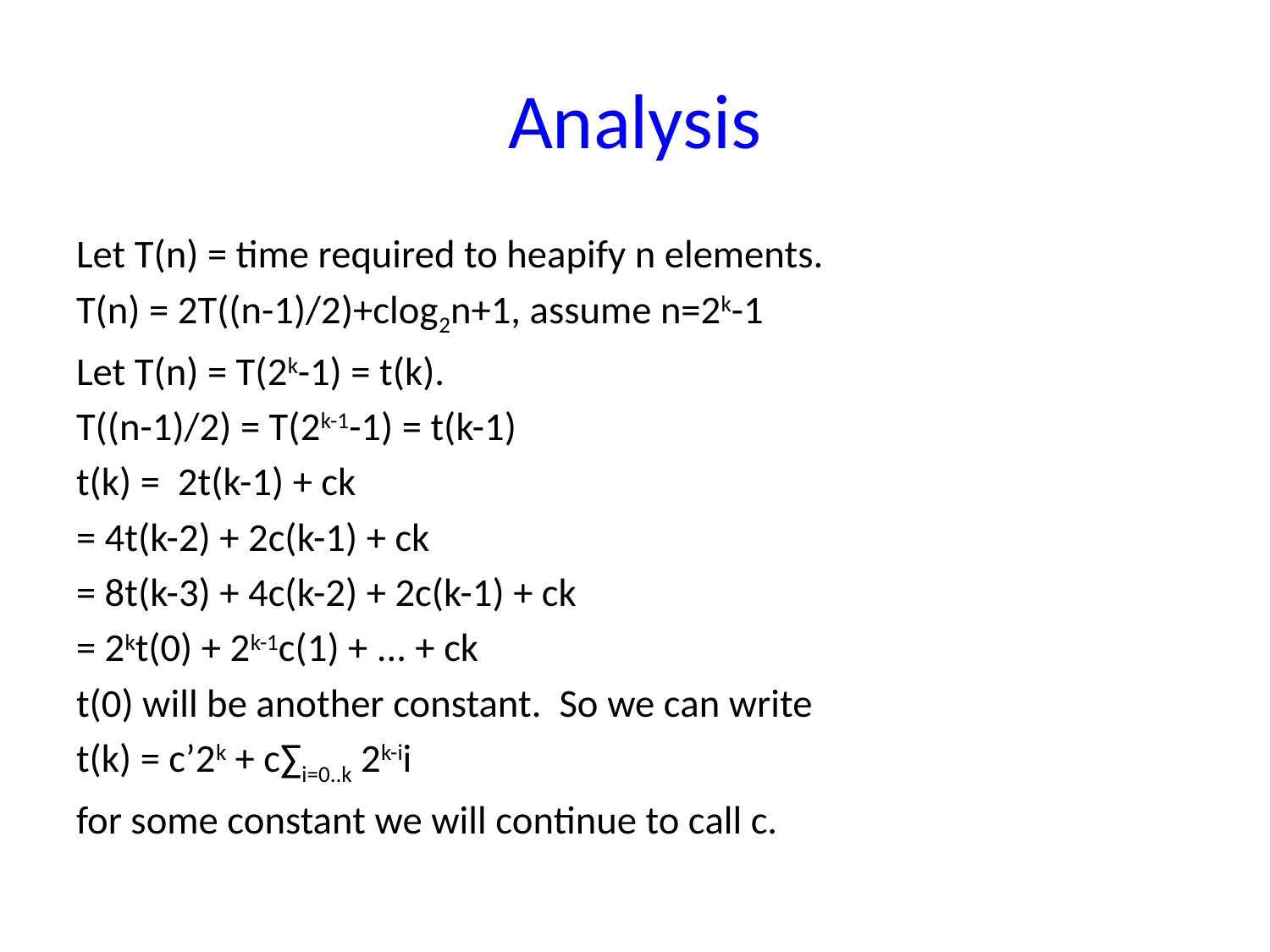

# Analysis
Let T(n) = time required to heapify n elements.
T(n) = 2T((n-1)/2)+clog2n+1, assume n=2k-1
Let T(n) = T(2k-1) = t(k).
T((n-1)/2) = T(2k-1-1) = t(k-1)
t(k) =  2t(k-1) + ck
= 4t(k-2) + 2c(k-1) + ck
= 8t(k-3) + 4c(k-2) + 2c(k-1) + ck
= 2kt(0) + 2k-1c(1) + ... + ck
t(0) will be another constant.  So we can write
t(k) = c’2k + c∑i=0..k 2k-ii
for some constant we will continue to call c.